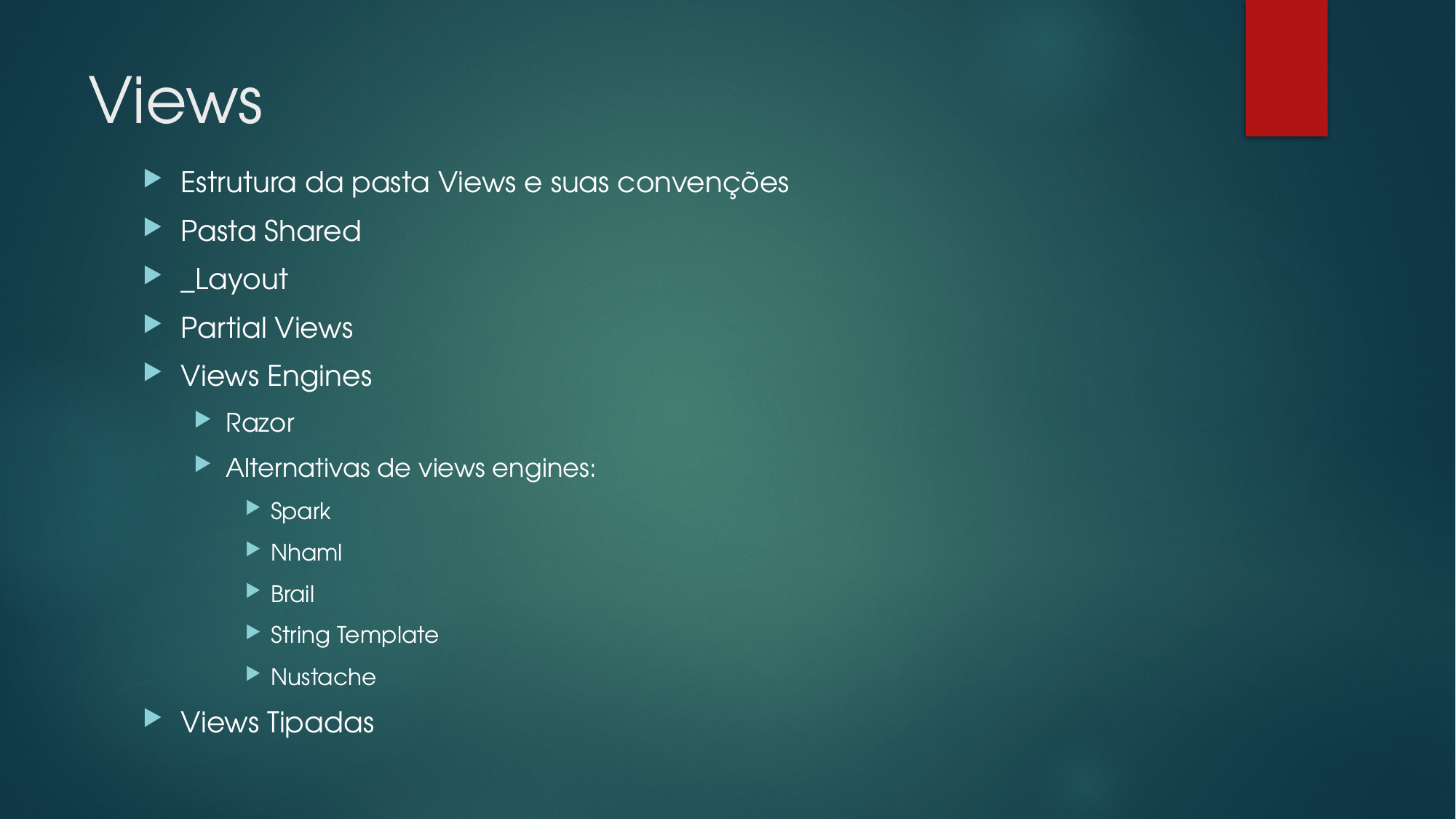

# Views
Estrutura da pasta Views e suas convenções
Pasta Shared
_Layout
Partial Views
Views Engines
Razor
Alternativas de views engines:
Spark
Nhaml
Brail
String Template
Nustache
Views Tipadas